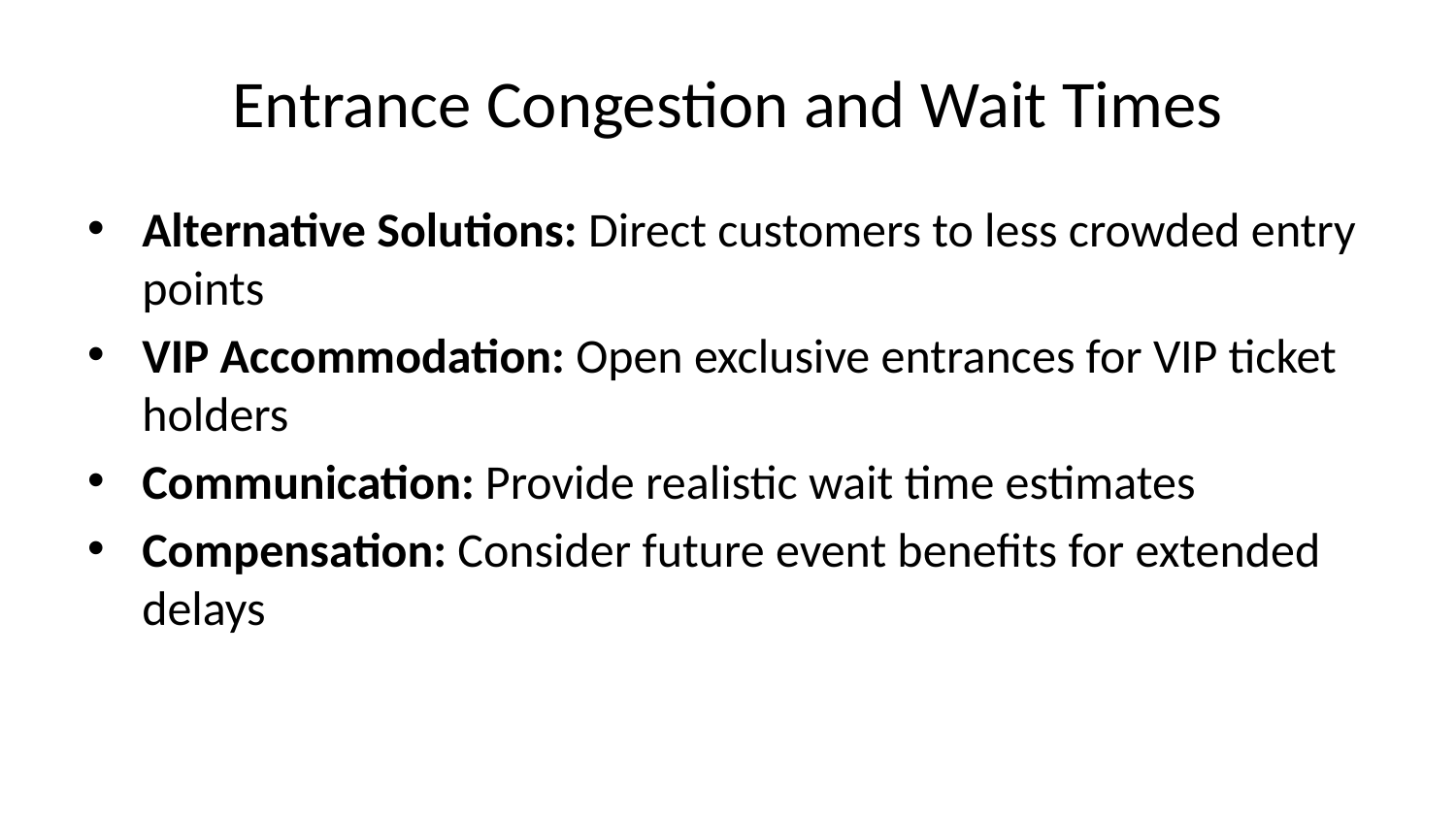

# Entrance Congestion and Wait Times
Alternative Solutions: Direct customers to less crowded entry points
VIP Accommodation: Open exclusive entrances for VIP ticket holders
Communication: Provide realistic wait time estimates
Compensation: Consider future event benefits for extended delays